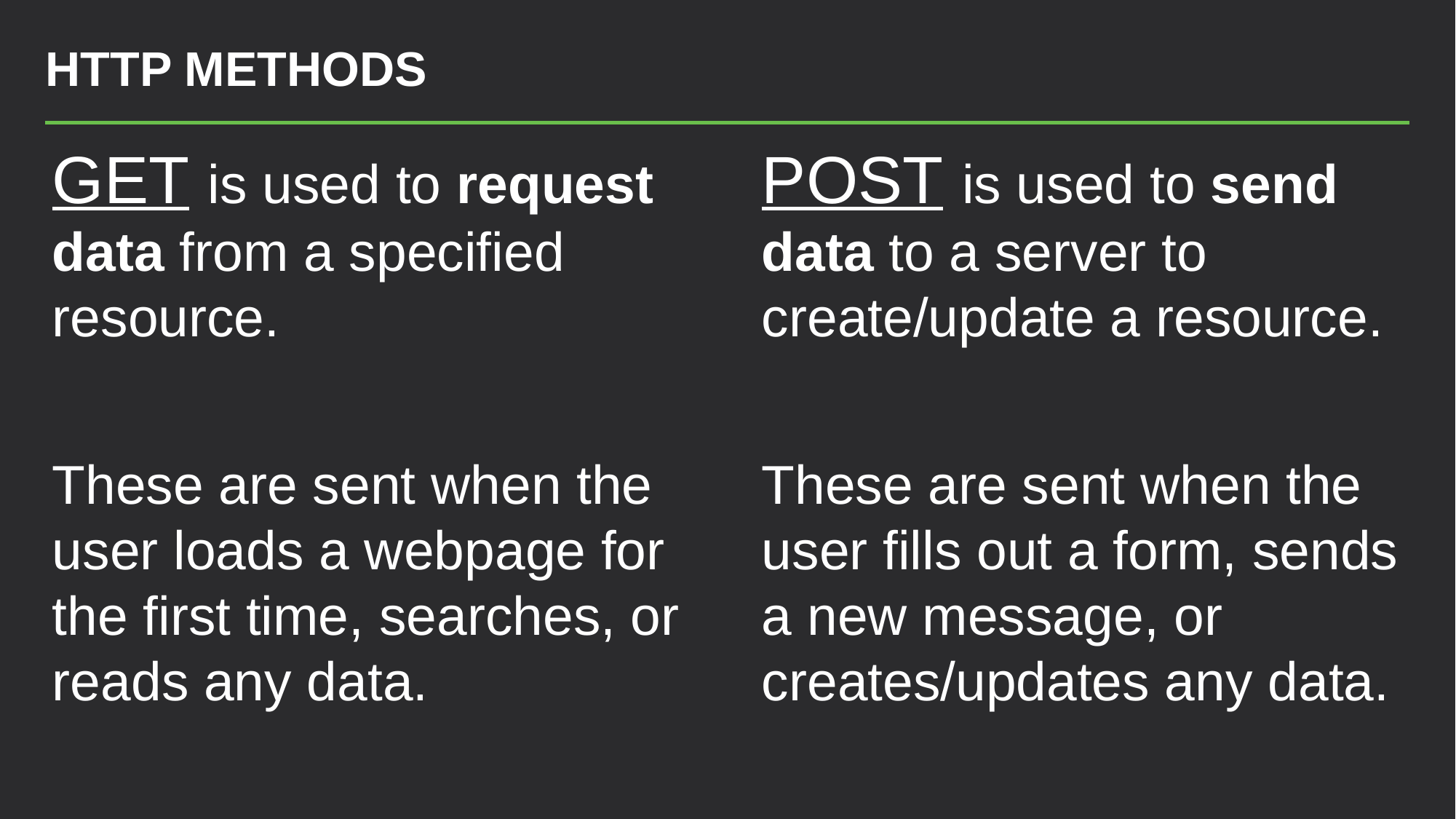

# HTTP Methods
GET is used to request data from a specified resource.

These are sent when the user loads a webpage for the first time, searches, or reads any data.
POST is used to send data to a server to create/update a resource.

These are sent when the user fills out a form, sends a new message, or creates/updates any data.